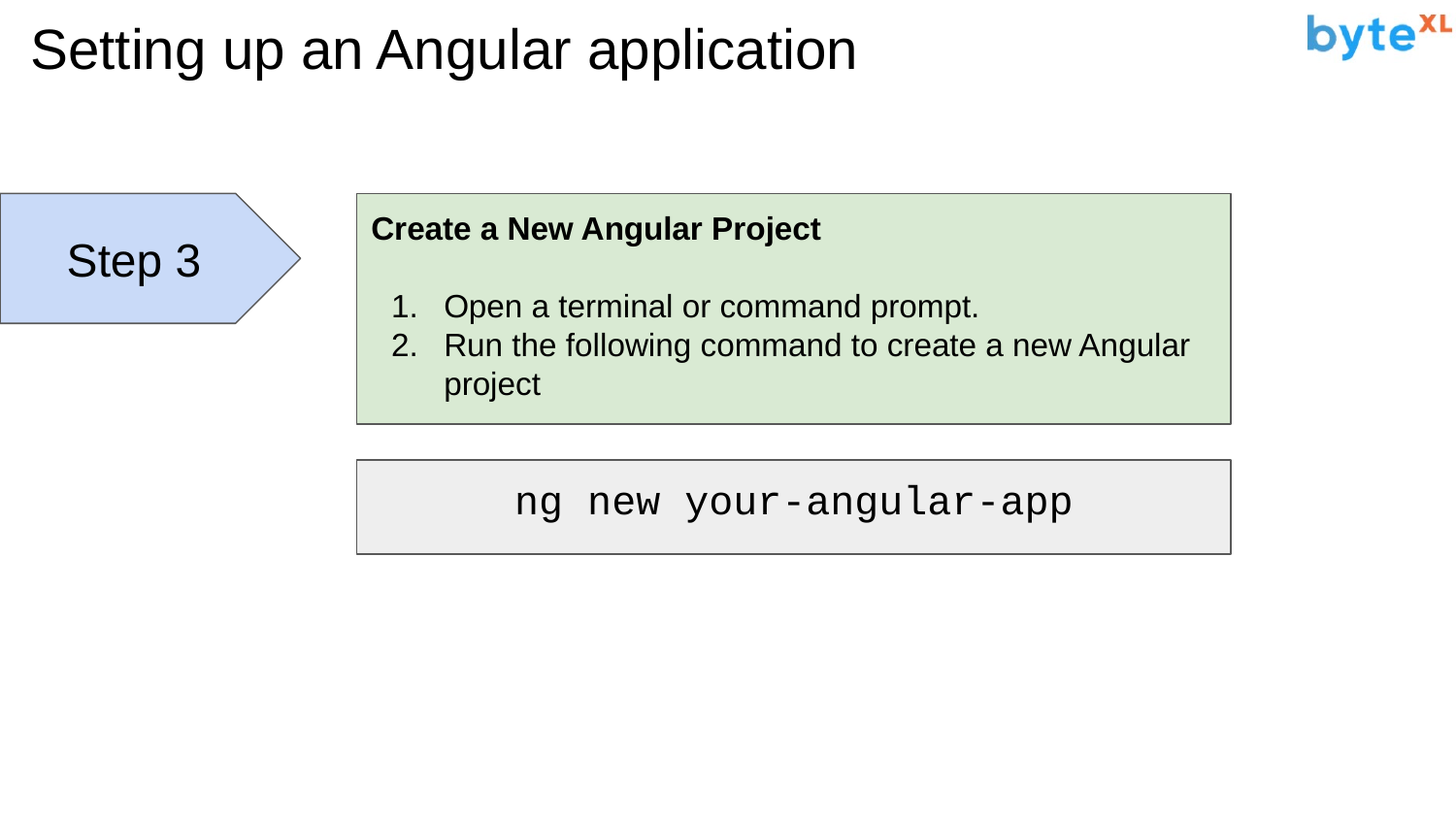

# Setting up an Angular application
Step 3
Create a New Angular Project

Open a terminal or command prompt.
Run the following command to create a new Angular project

ng new your-angular-app